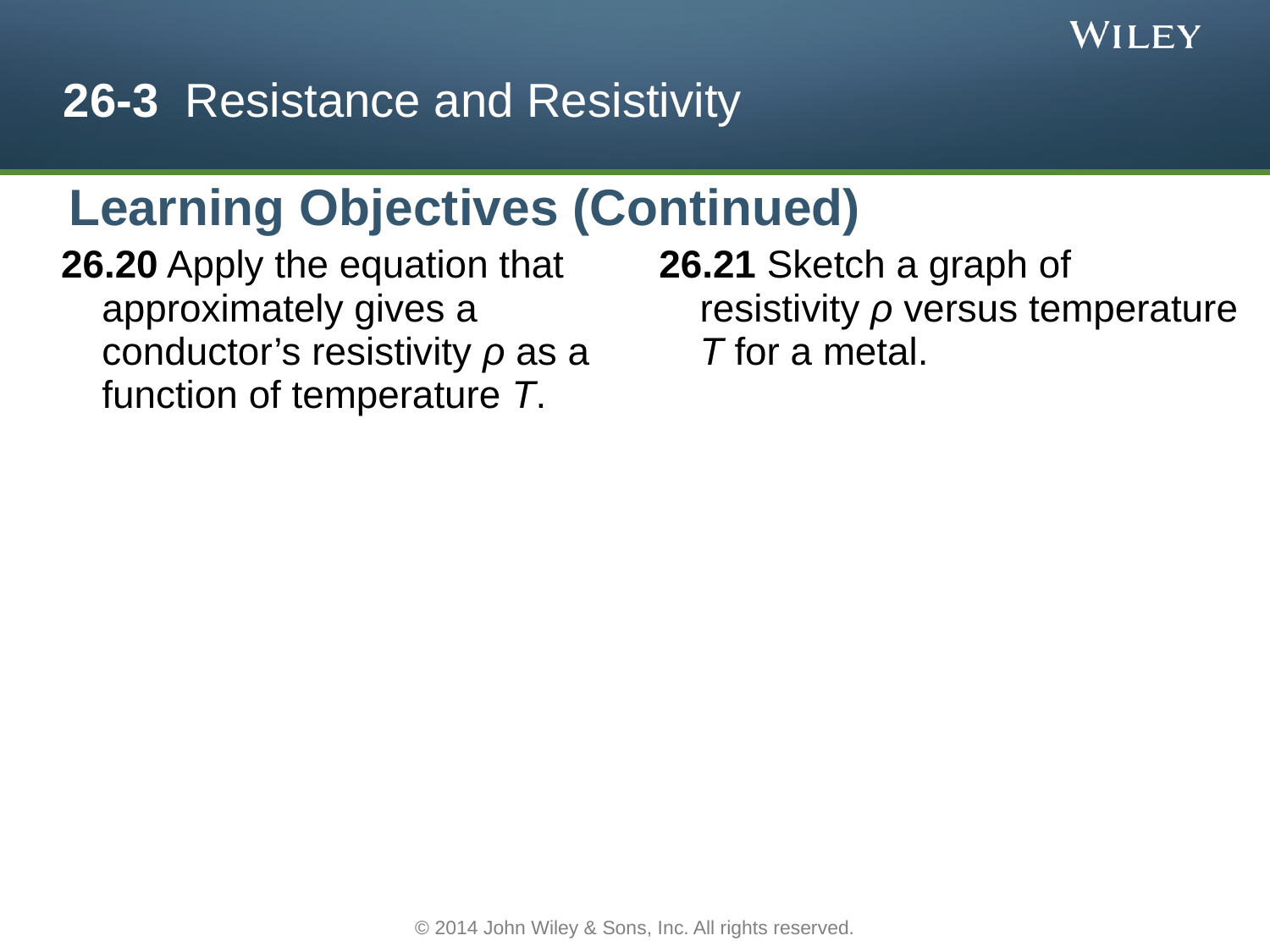

# 26-3  Resistance and Resistivity
Learning Objectives (Continued)
26.20 Apply the equation that approximately gives a conductor’s resistivity ρ as a function of temperature T.
26.21 Sketch a graph of resistivity ρ versus temperature T for a metal.
© 2014 John Wiley & Sons, Inc. All rights reserved.